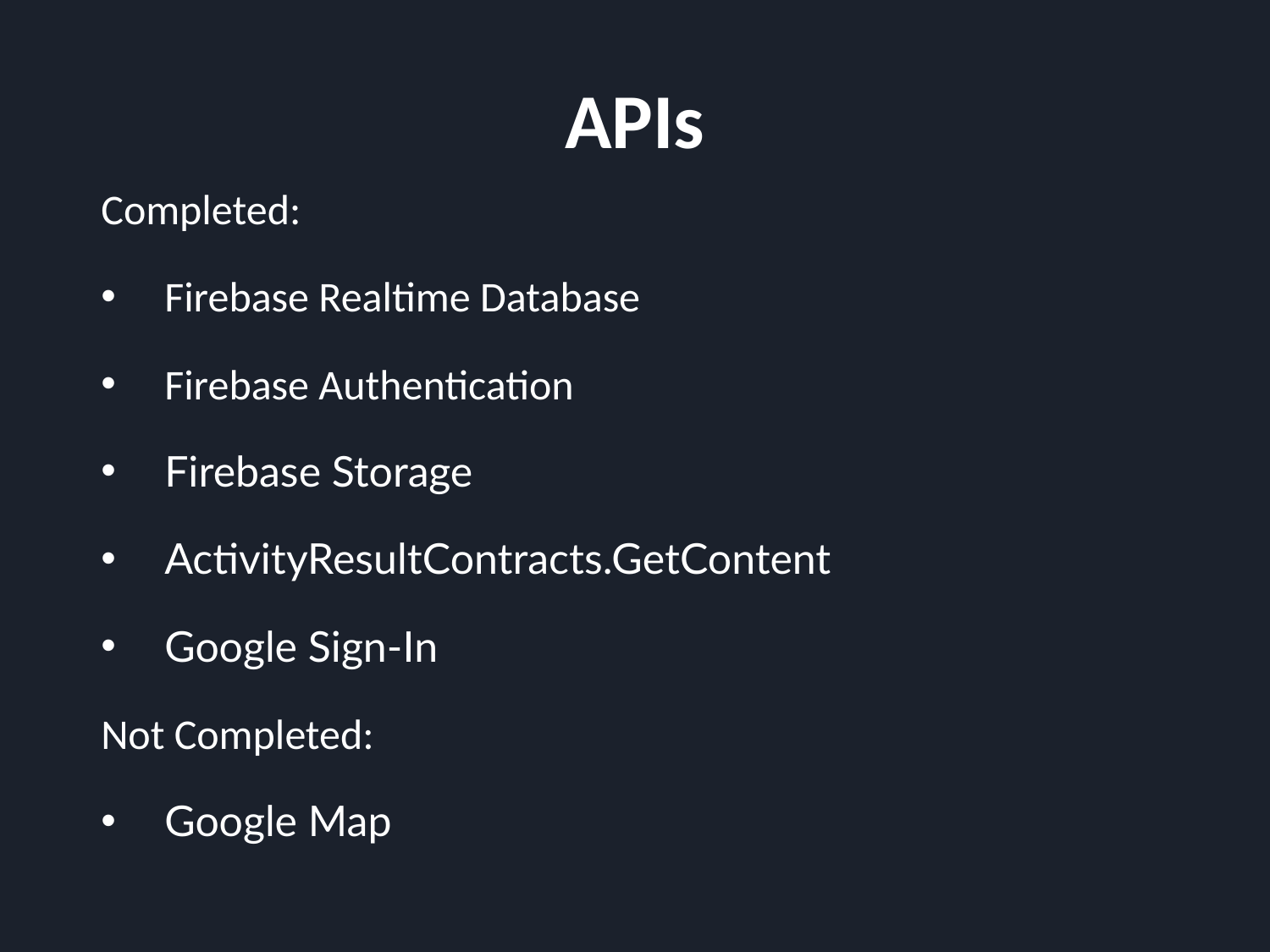

# APIs

Completed:
Firebase Realtime Database
Firebase Authentication
Firebase Storage
ActivityResultContracts.GetContent
Google Sign-In
Not Completed:
Google Map

3